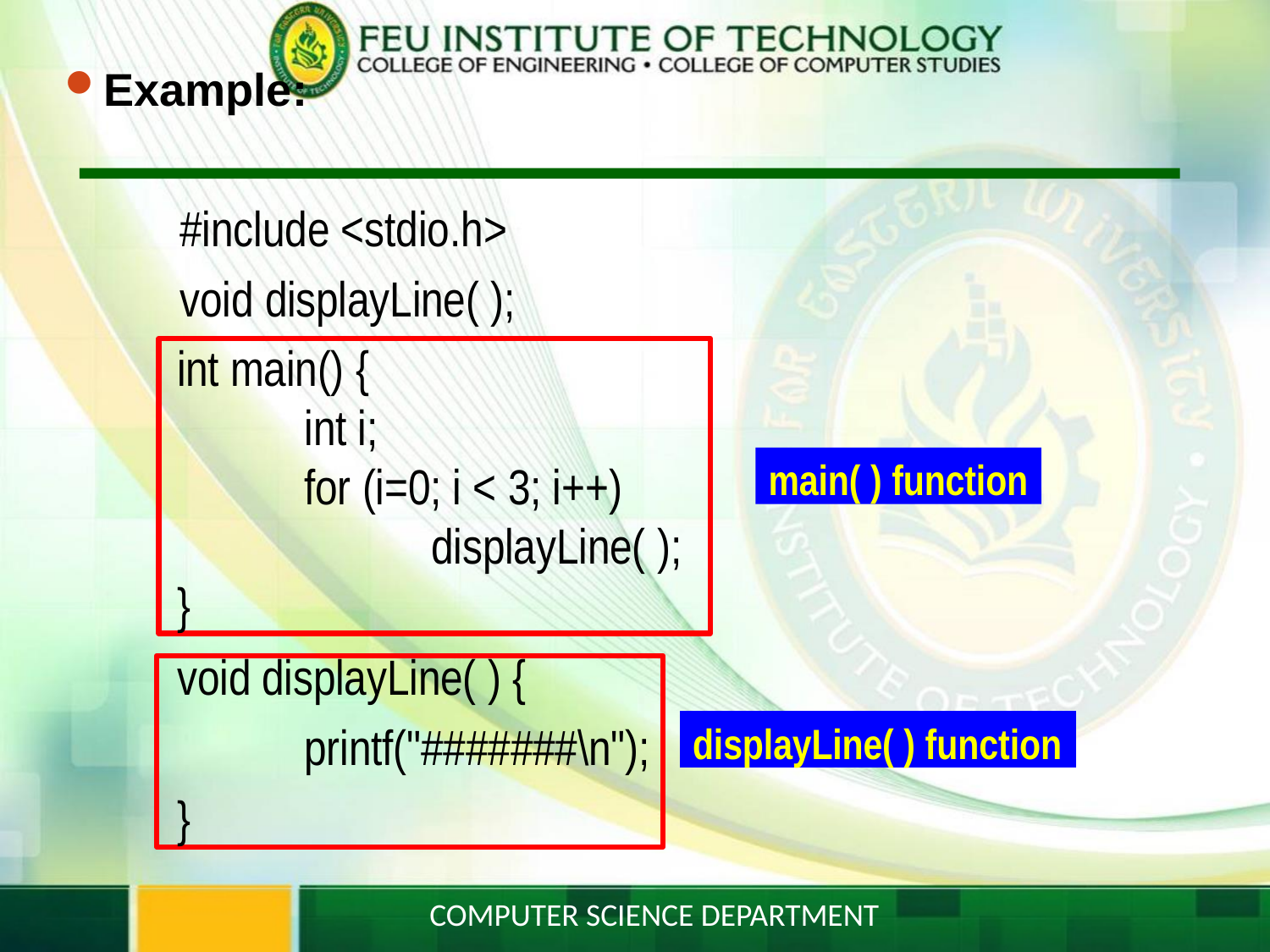

# Example:
#include <stdio.h>  void displayLine( );
int main() {
int i;
for (i=0; i < 3; i++)
displayLine( );
}
main( ) function
void displayLine( ) {
printf("#######\n");
}
displayLine( ) function